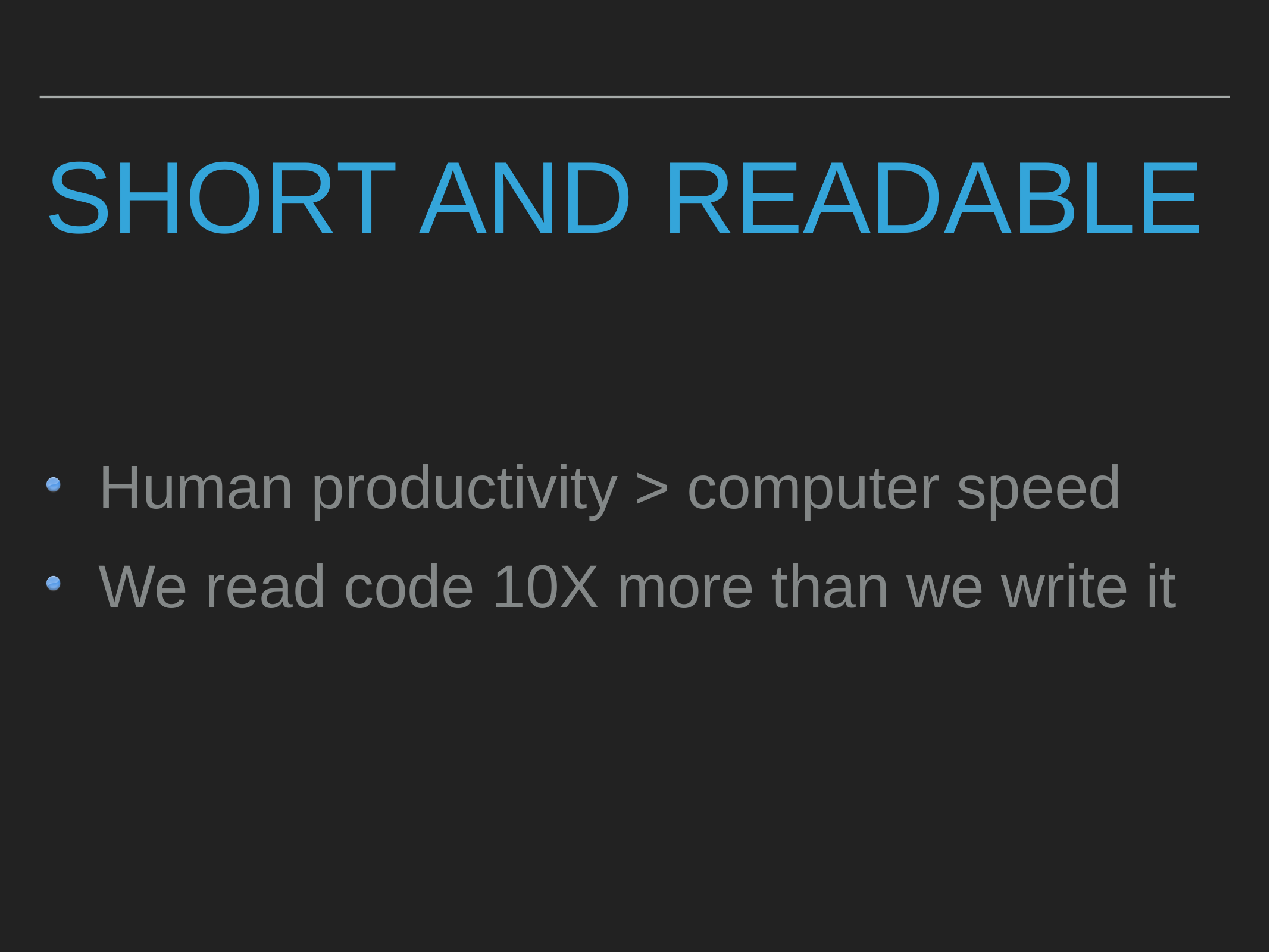

# Short and Readable
Human productivity > computer speed
We read code 10X more than we write it